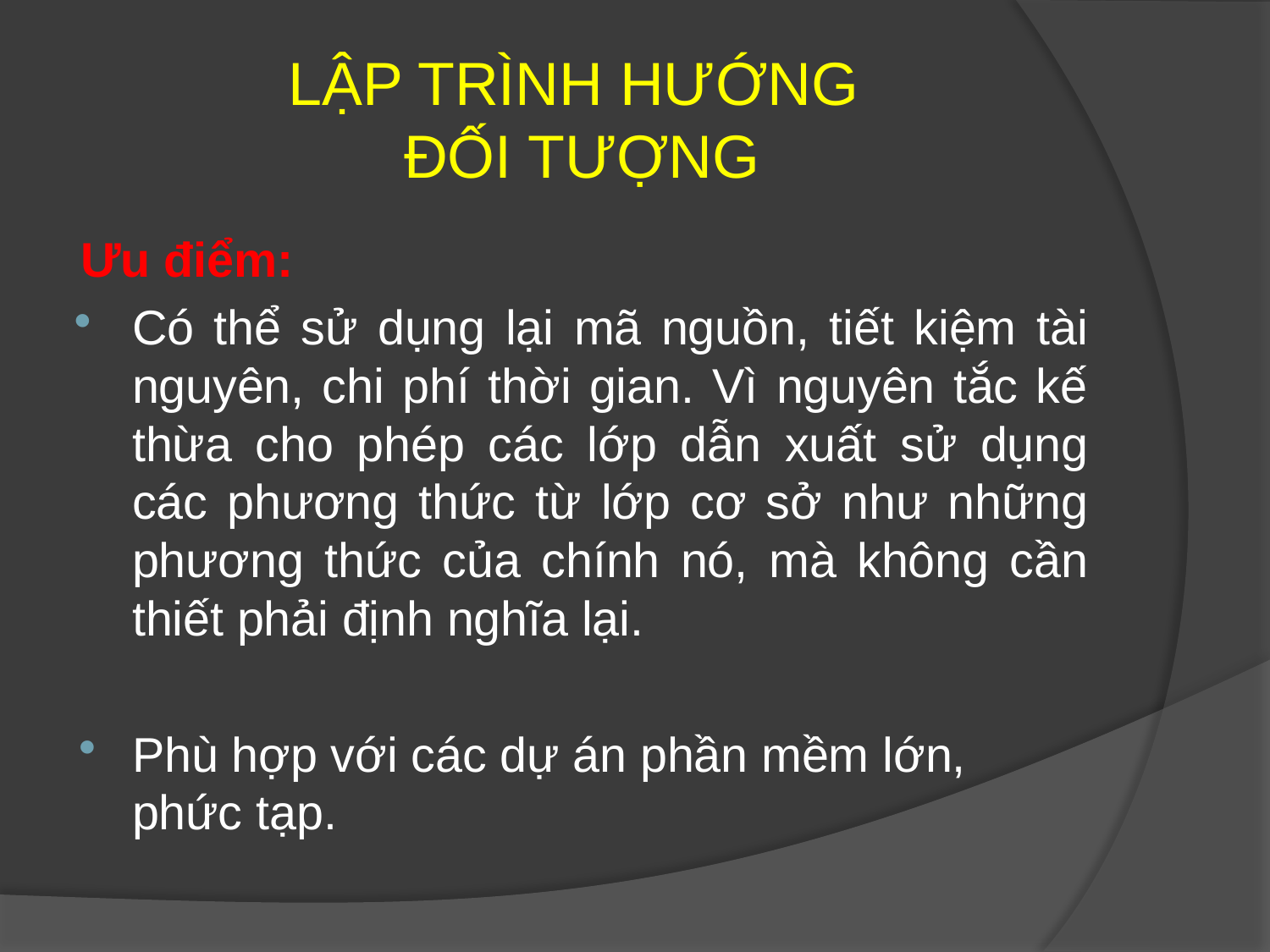

# LẬP TRÌNH HƯỚNG ĐỐI TƯỢNG
Ưu điểm:
Có thể sử dụng lại mã nguồn, tiết kiệm tài nguyên, chi phí thời gian. Vì nguyên tắc kế thừa cho phép các lớp dẫn xuất sử dụng các phương thức từ lớp cơ sở như những phương thức của chính nó, mà không cần thiết phải định nghĩa lại.

Phù hợp với các dự án phần mềm lớn, phức tạp.